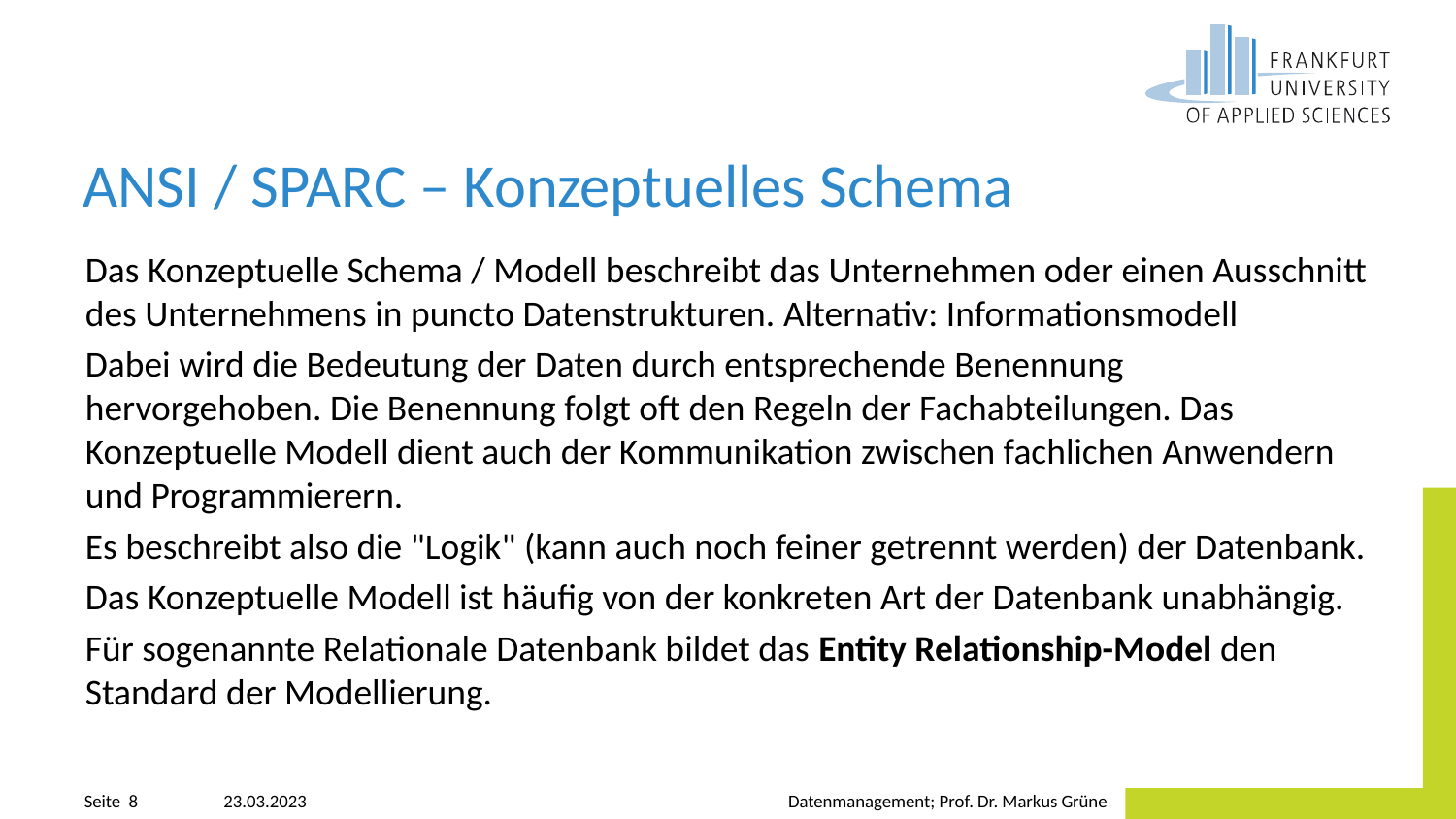

# ANSI / SPARC – Konzeptuelles Schema
Das Konzeptuelle Schema / Modell beschreibt das Unternehmen oder einen Ausschnitt des Unternehmens in puncto Datenstrukturen. Alternativ: Informationsmodell
Dabei wird die Bedeutung der Daten durch entsprechende Benennung hervorgehoben. Die Benennung folgt oft den Regeln der Fachabteilungen. Das Konzeptuelle Modell dient auch der Kommunikation zwischen fachlichen Anwendern und Programmierern.
Es beschreibt also die "Logik" (kann auch noch feiner getrennt werden) der Datenbank.
Das Konzeptuelle Modell ist häufig von der konkreten Art der Datenbank unabhängig.
Für sogenannte Relationale Datenbank bildet das Entity Relationship-Model den Standard der Modellierung.
23.03.2023
Datenmanagement; Prof. Dr. Markus Grüne
Seite  8